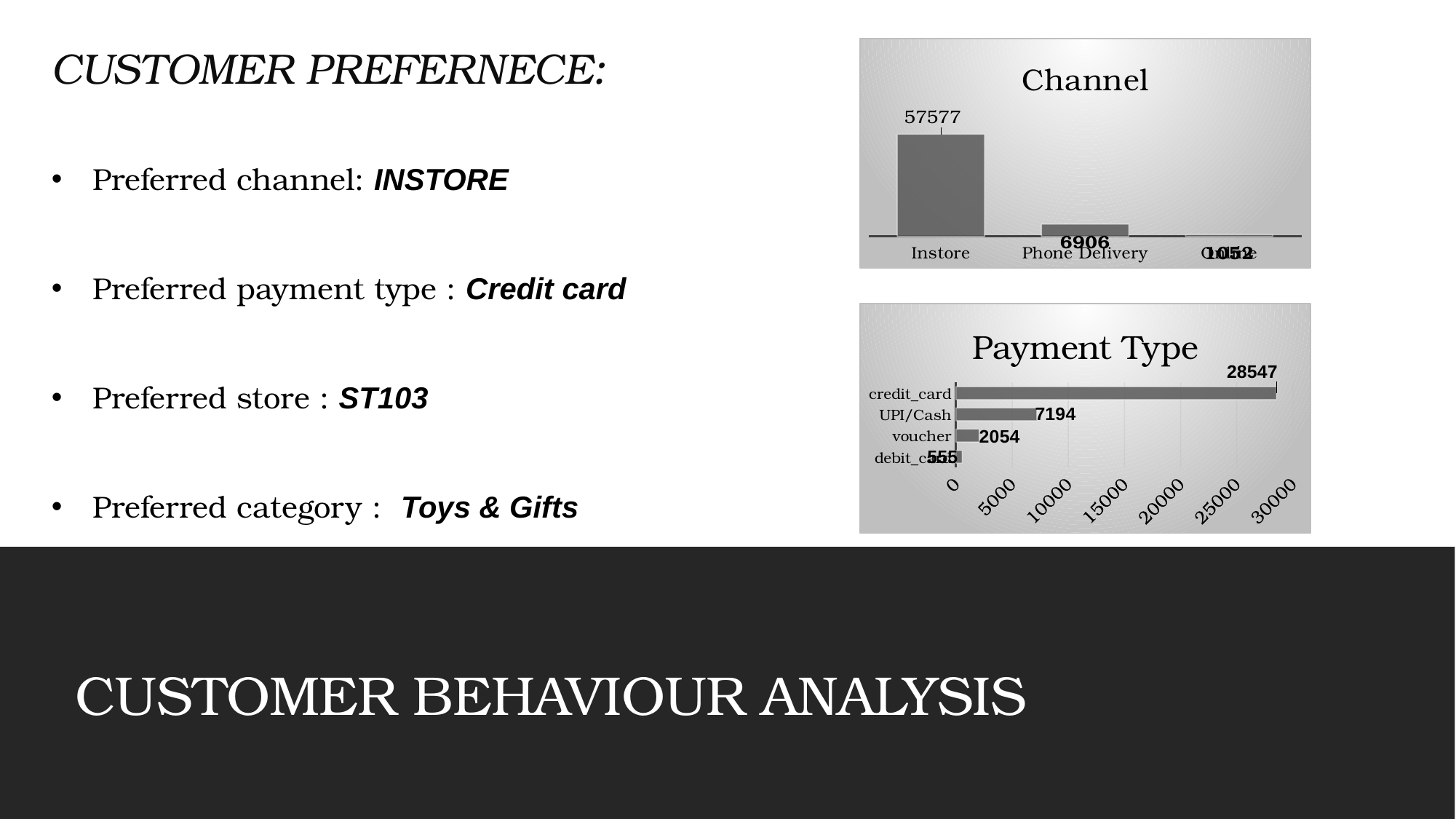

CUSTOMER PREFERNECE:

Preferred channel: INSTORE

Preferred payment type : Credit card

Preferred store : ST103

Preferred category :  Toys & Gifts

### Chart: Channel

| Category | count |
|---|---|
| Instore | 57577.0 |
| Phone Delivery | 6906.0 |
| Online | 1052.0 |

### Chart: Payment Type

| Category | count |
|---|---|
| debit_card | 555.0 |
| voucher | 2054.0 |
| UPI/Cash | 7194.0 |
| credit_card | 28547.0 |
# CUSTOMER BEHAVIOUR ANALYSIS